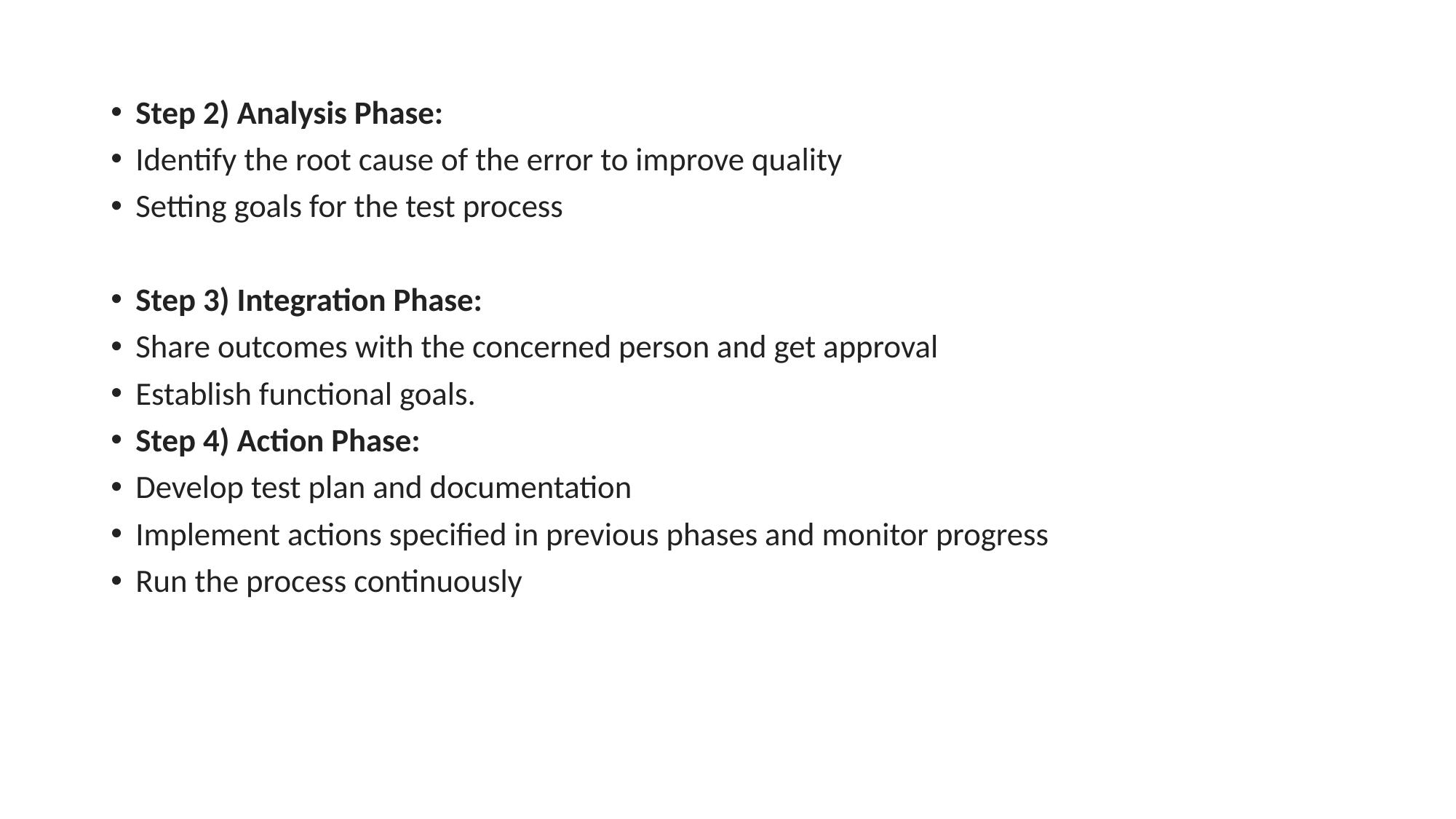

Step 2) Analysis Phase:
Identify the root cause of the error to improve quality
Setting goals for the test process

Step 3) Integration Phase:
Share outcomes with the concerned person and get approval
Establish functional goals.
Step 4) Action Phase:
Develop test plan and documentation
Implement actions specified in previous phases and monitor progress
Run the process continuously